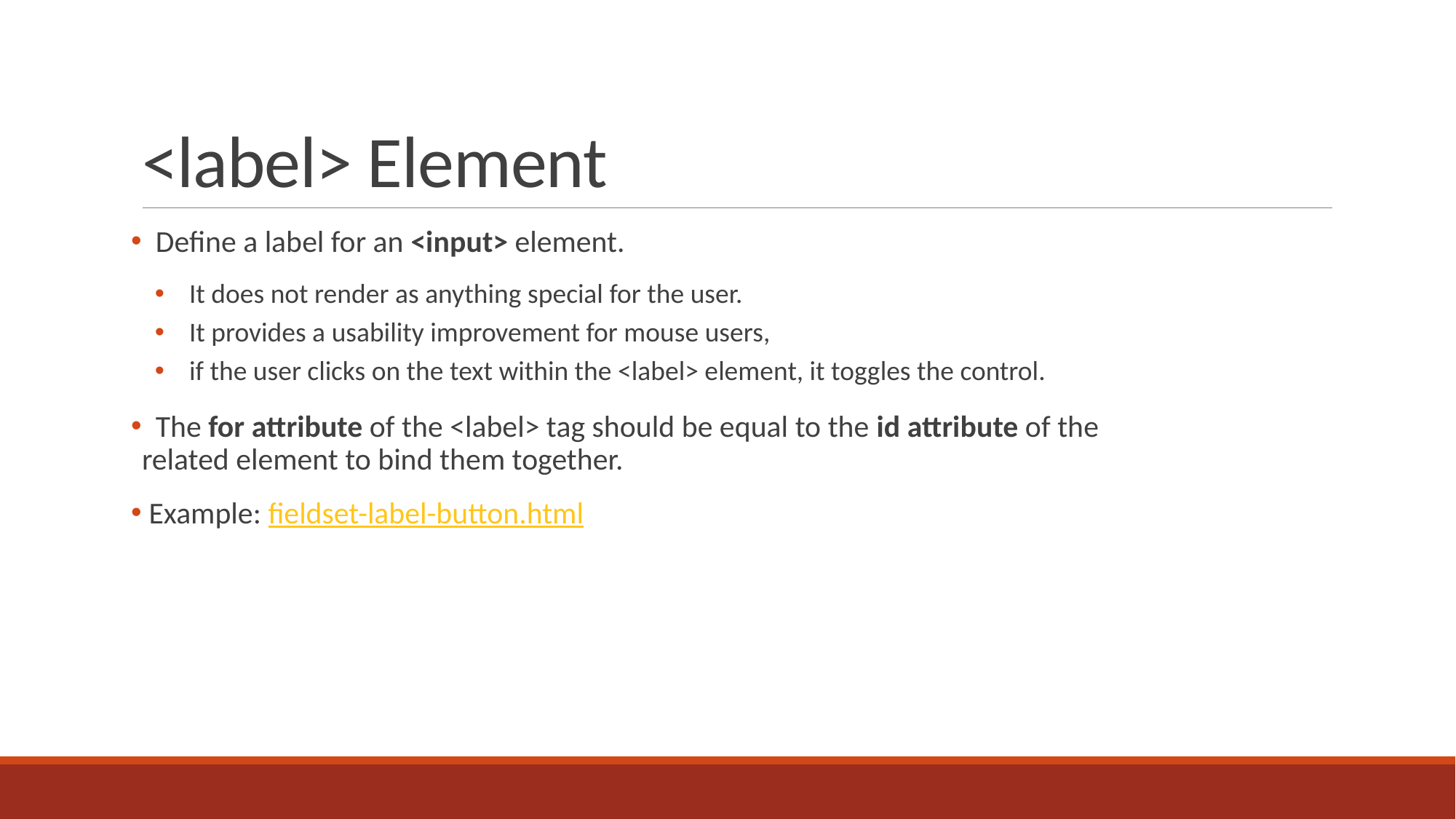

# <label> Element
  Define a label for an <input> element.
  It does not render as anything special for the user.
  It provides a usability improvement for mouse users,
  if the user clicks on the text within the <label> element, it toggles the control.
  The for attribute of the <label> tag should be equal to the id attribute of the
related element to bind them together.
 Example: fieldset-label-button.html